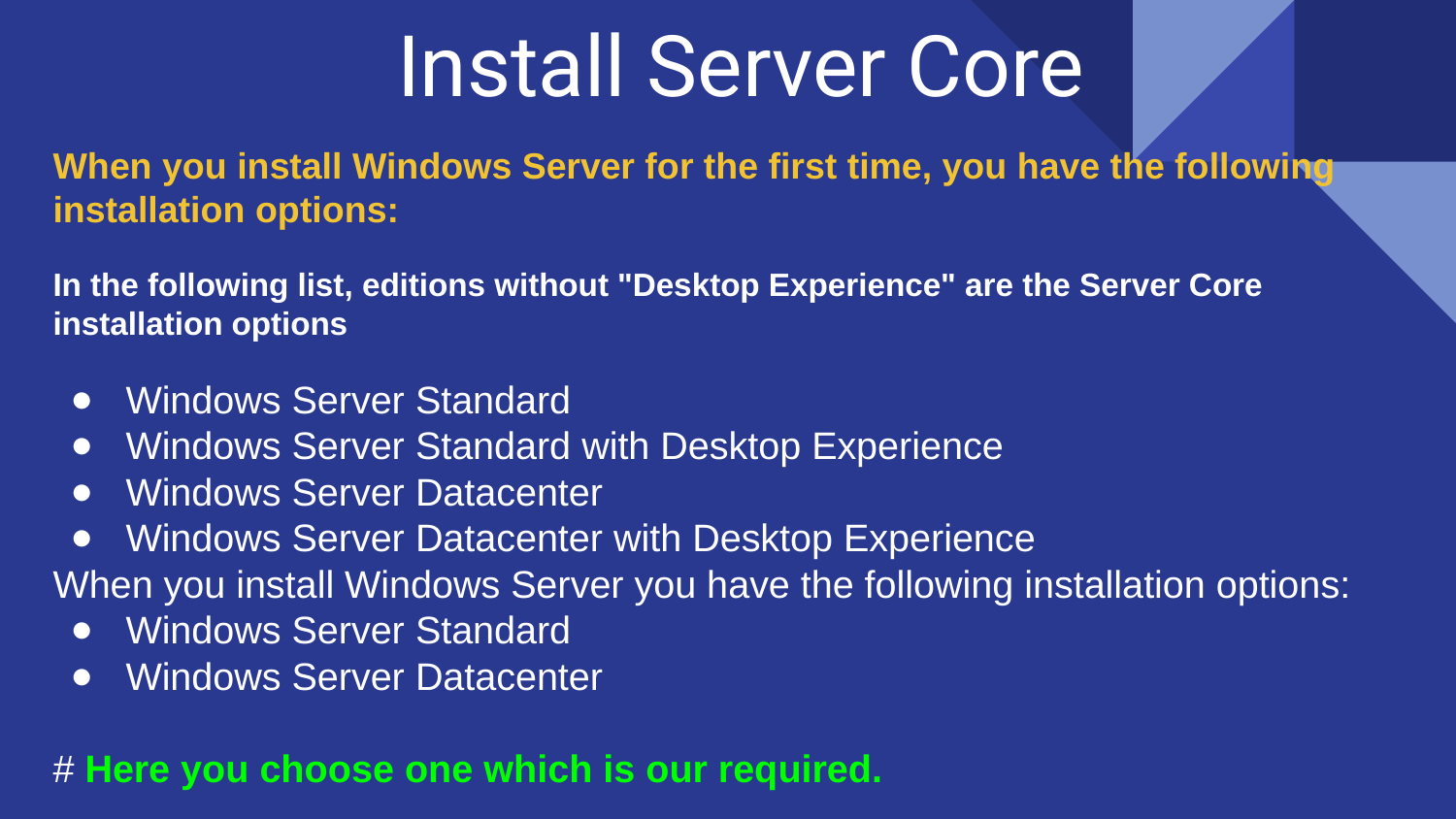

# Install Server Core
When you install Windows Server for the first time, you have the following installation options:

In the following list, editions without "Desktop Experience" are the Server Core installation options

Windows Server Standard
Windows Server Standard with Desktop Experience
Windows Server Datacenter
Windows Server Datacenter with Desktop Experience
When you install Windows Server you have the following installation options:
Windows Server Standard
Windows Server Datacenter

# Here you choose one which is our required.